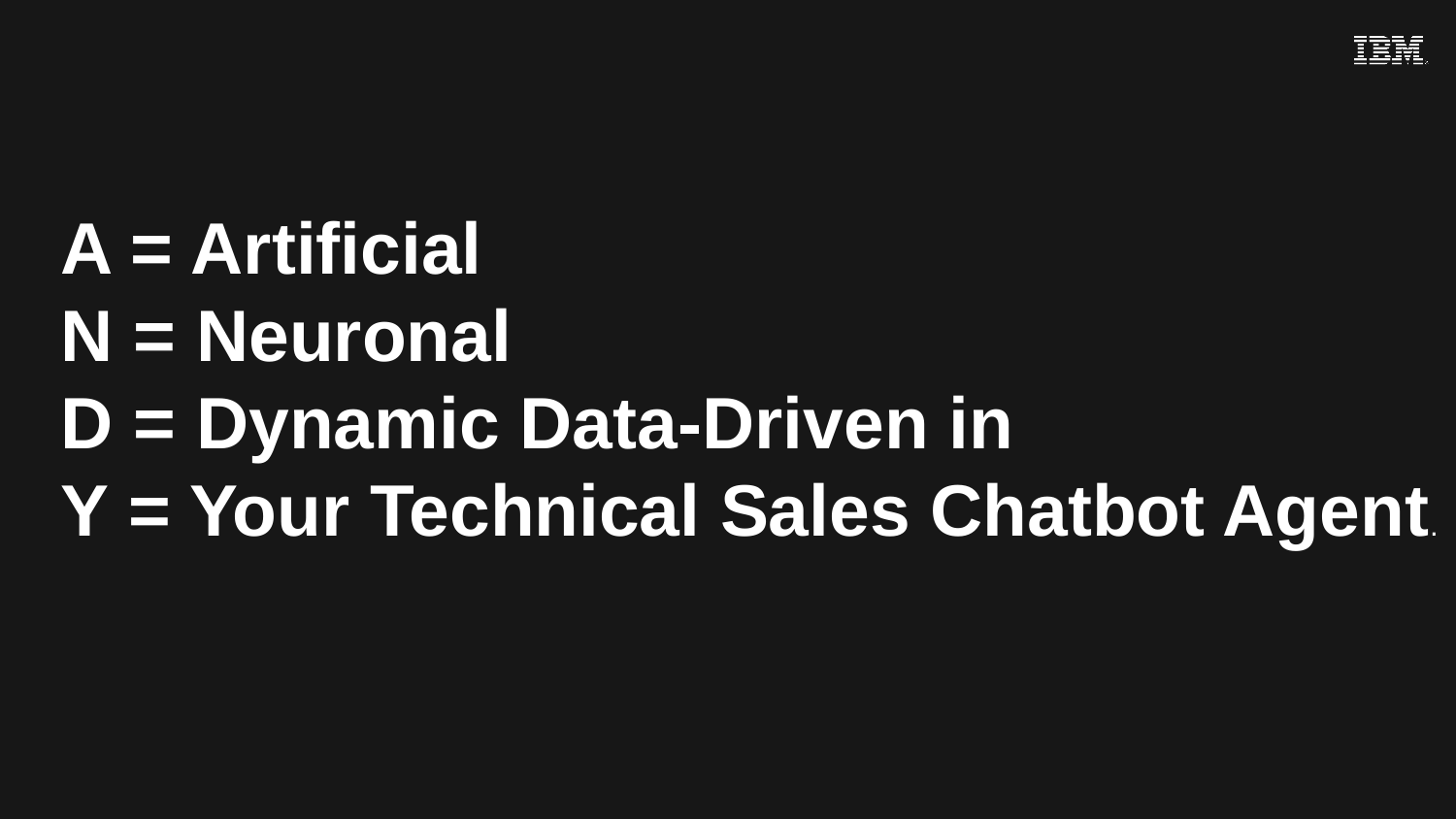

A = Artificial
N = Neuronal
D = Dynamic Data-Driven in
Y = Your Technical Sales Chatbot Agent.